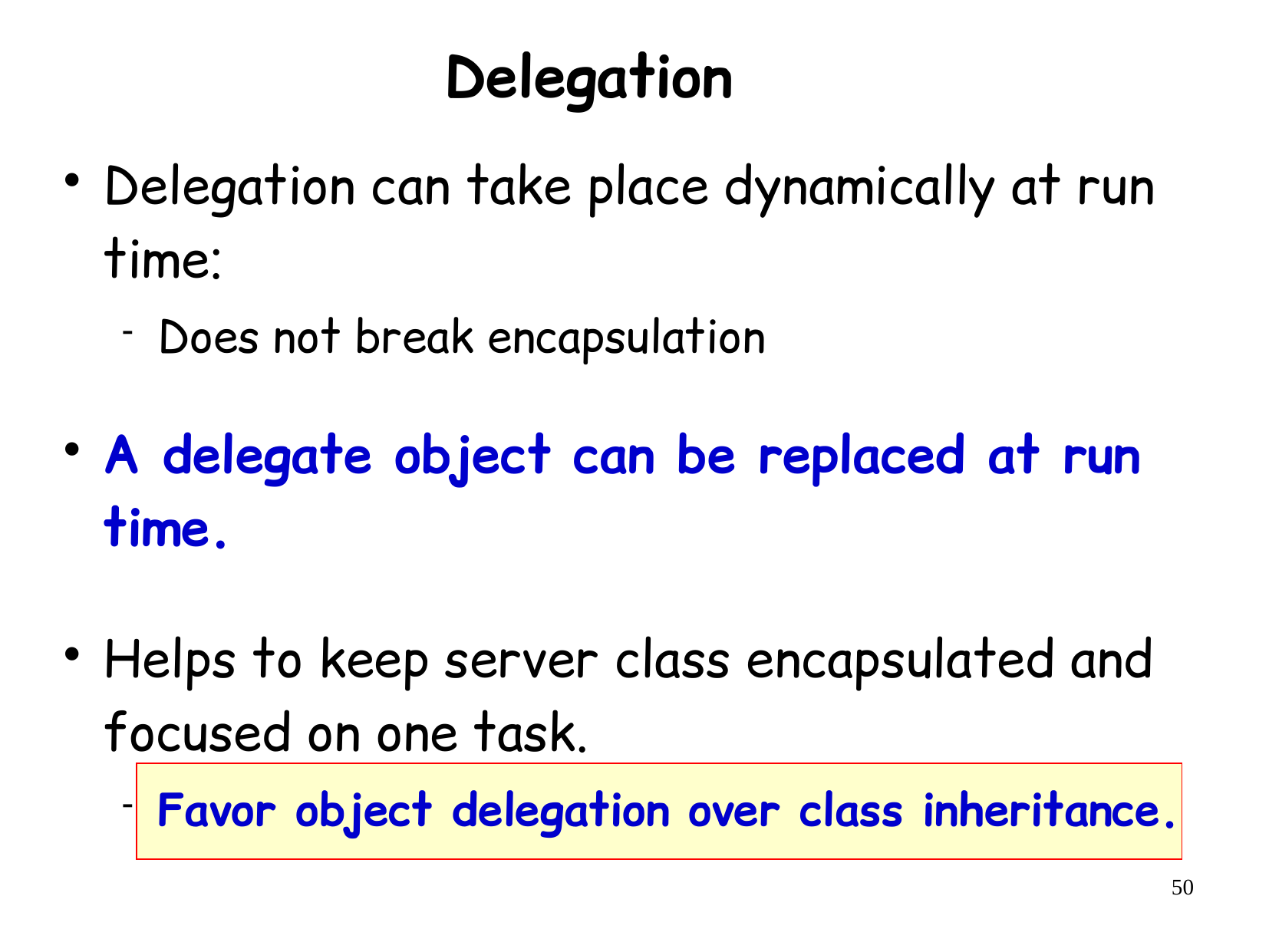

Delegation
Delegation can take place dynamically at run time:
Does not break encapsulation
A delegate object can be replaced at run time.
Helps to keep server class encapsulated and focused on one task.
Favor object delegation over class inheritance.